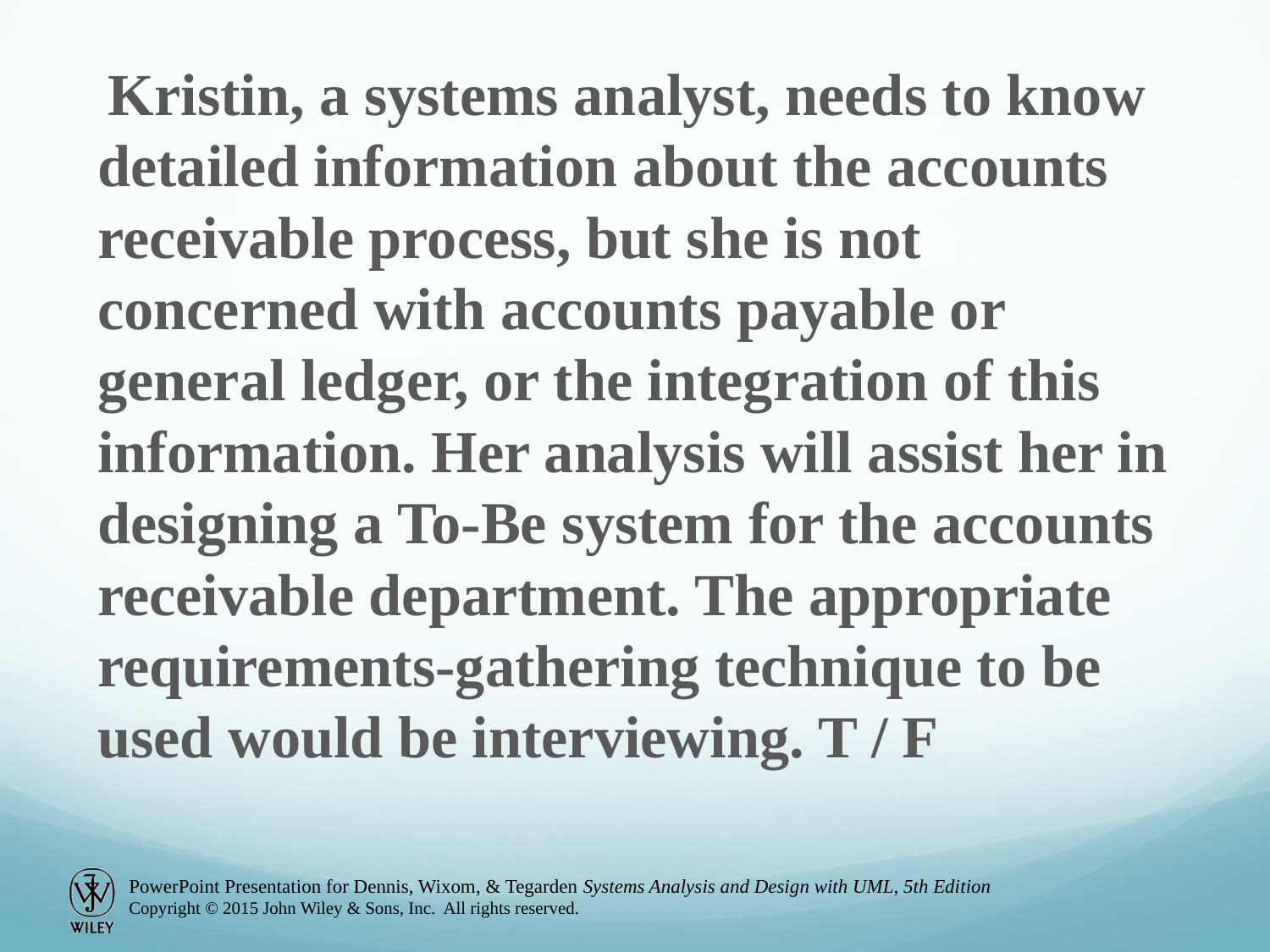

Kristin, a systems analyst, needs to know detailed information about the accounts receivable process, but she is not concerned with accounts payable or general ledger, or the integration of this information. Her analysis will assist her in designing a To-Be system for the accounts receivable department. The appropriate requirements-gathering technique to be used would be interviewing. T / F